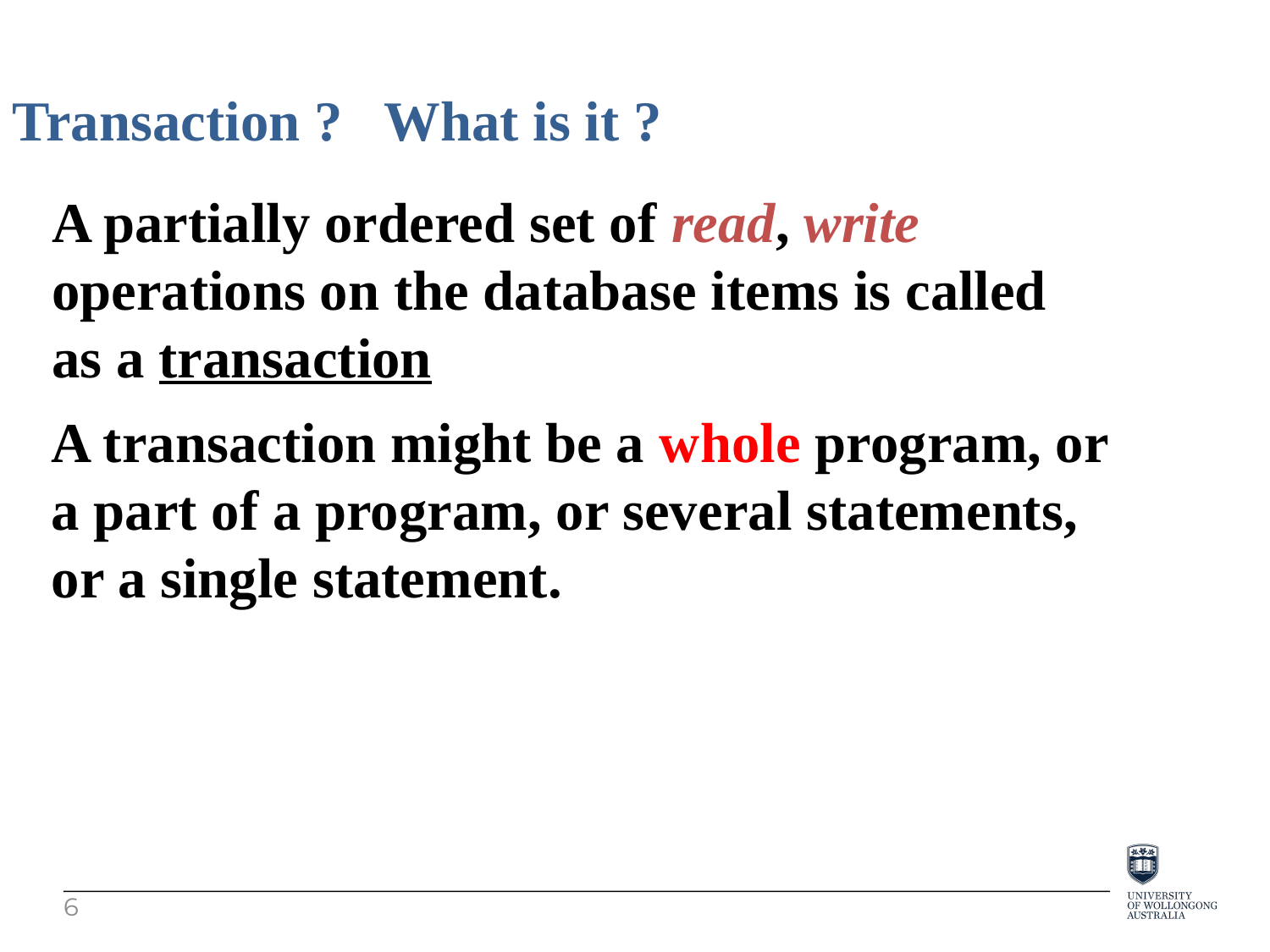

Transaction ?   What is it ?
A partially ordered set of read, write
operations on the database items is called
as a transaction
A transaction might be a whole program, or
a part of a program, or several statements,
or a single statement.
6